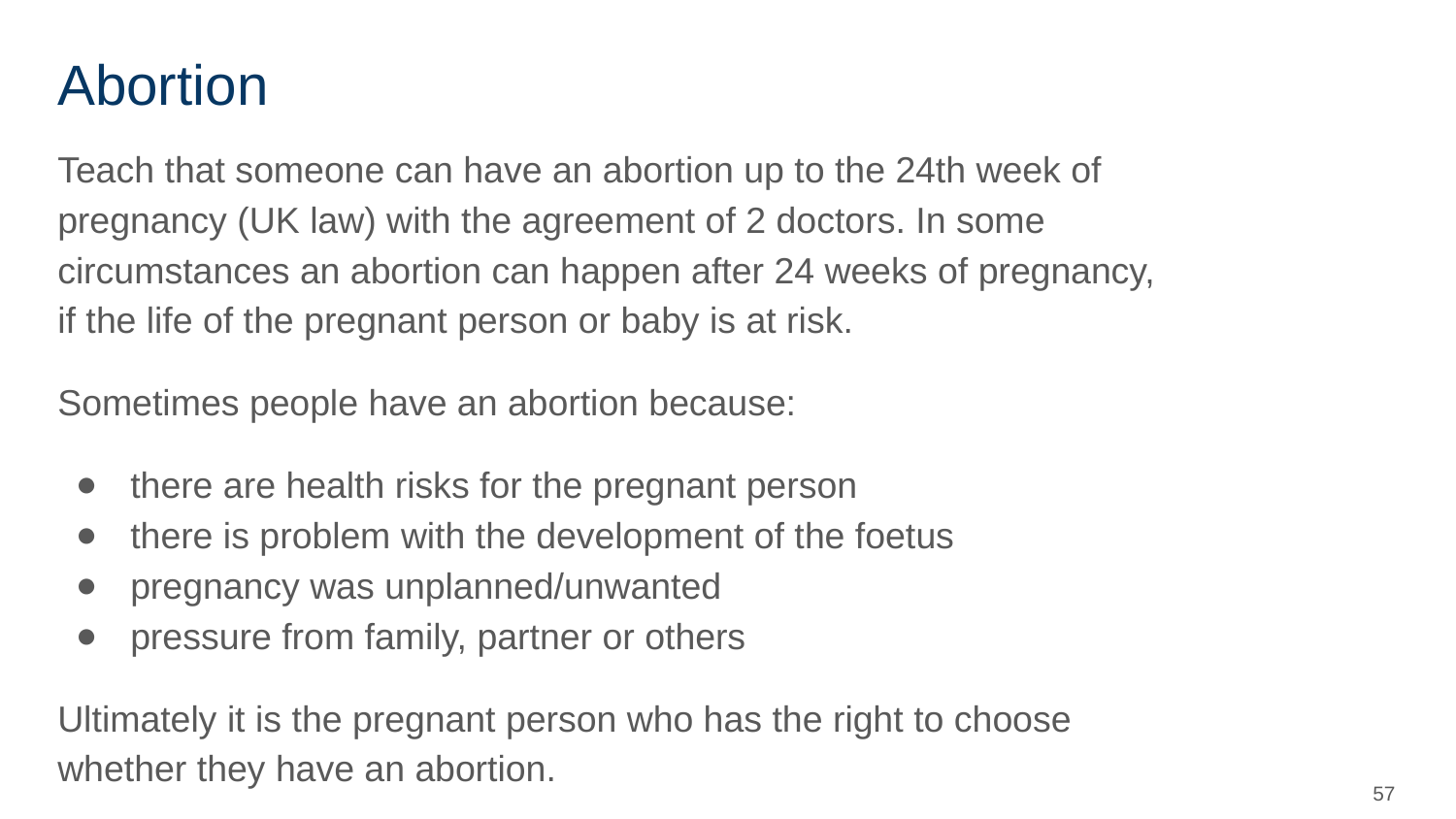

# Abortion

Teach that someone can have an abortion up to the 24th week of pregnancy (UK law) with the agreement of 2 doctors. In some circumstances an abortion can happen after 24 weeks of pregnancy, if the life of the pregnant person or baby is at risk.
Sometimes people have an abortion because:
there are health risks for the pregnant person
there is problem with the development of the foetus
pregnancy was unplanned/unwanted
pressure from family, partner or others
Ultimately it is the pregnant person who has the right to choose whether they have an abortion.

57